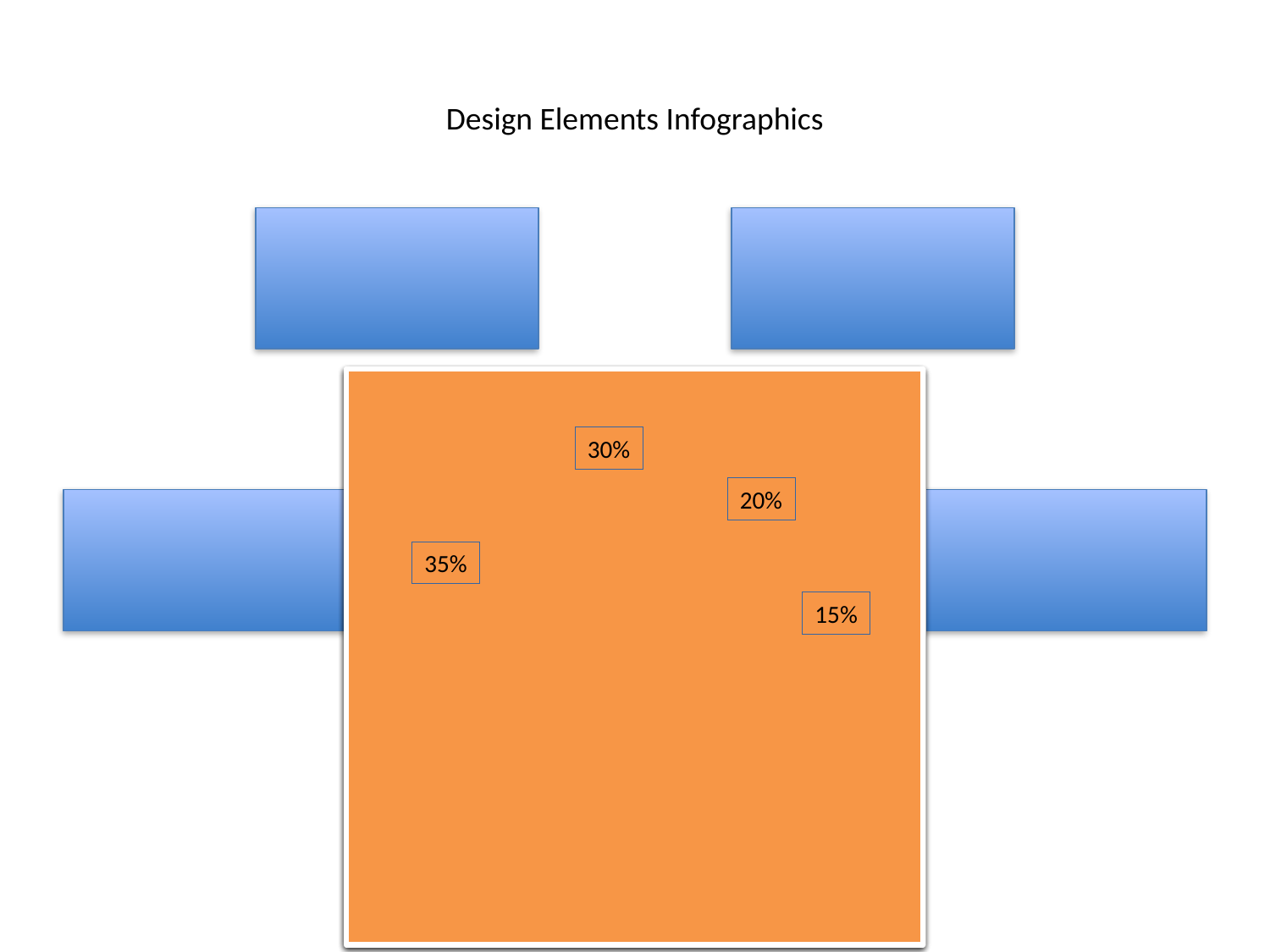

# Design Elements Infographics

30%
20%

35%
15%